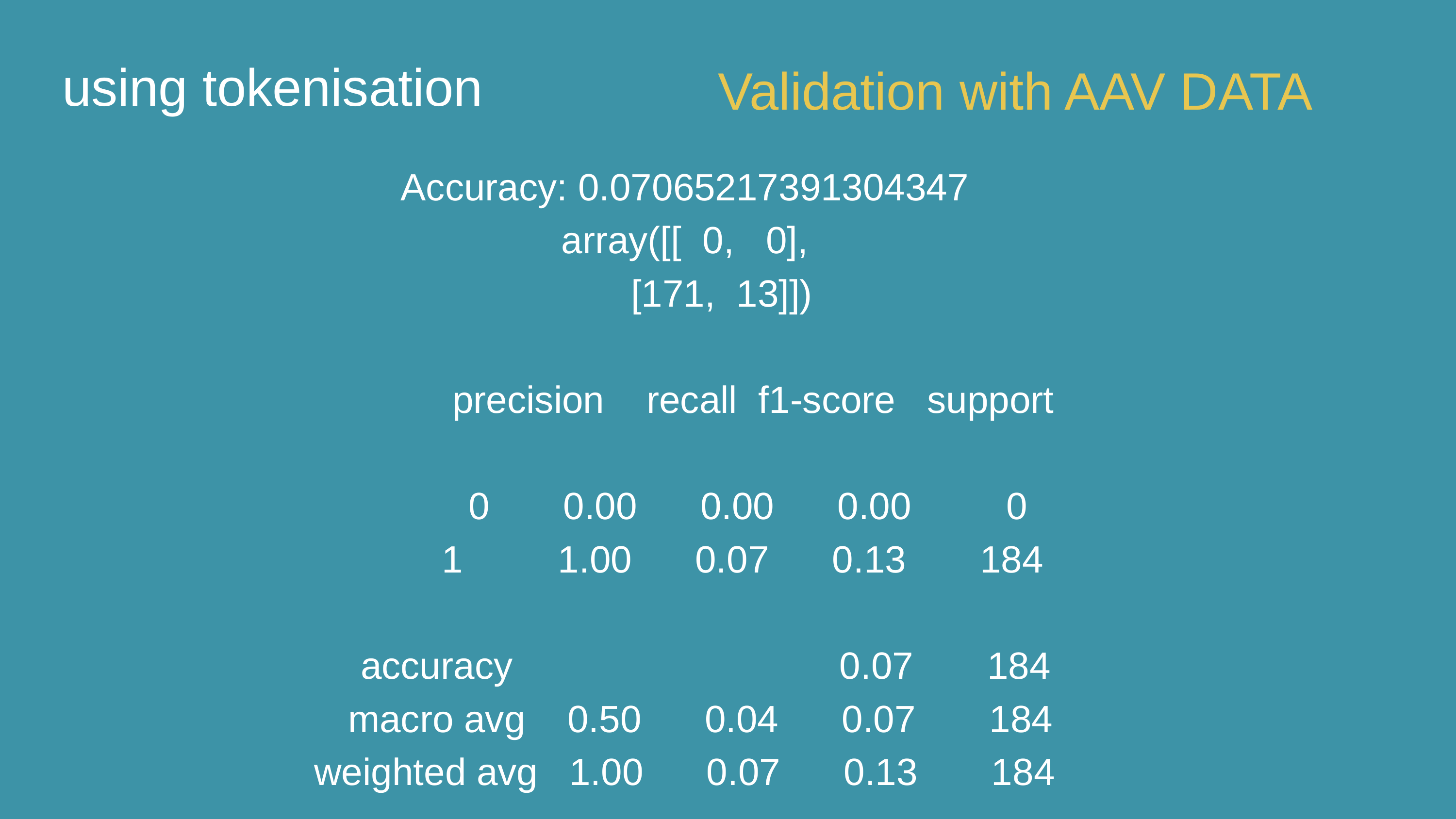

using tokenisation
Validation with AAV DATA

Accuracy: 0.07065217391304347
array([[  0,   0],
       [171,  13]])

             precision    recall  f1-score   support

            0       0.00      0.00      0.00         0
           1         1.00      0.07      0.13       184

    accuracy                               0.07       184
   macro avg    0.50      0.04      0.07       184
weighted avg   1.00      0.07      0.13       184